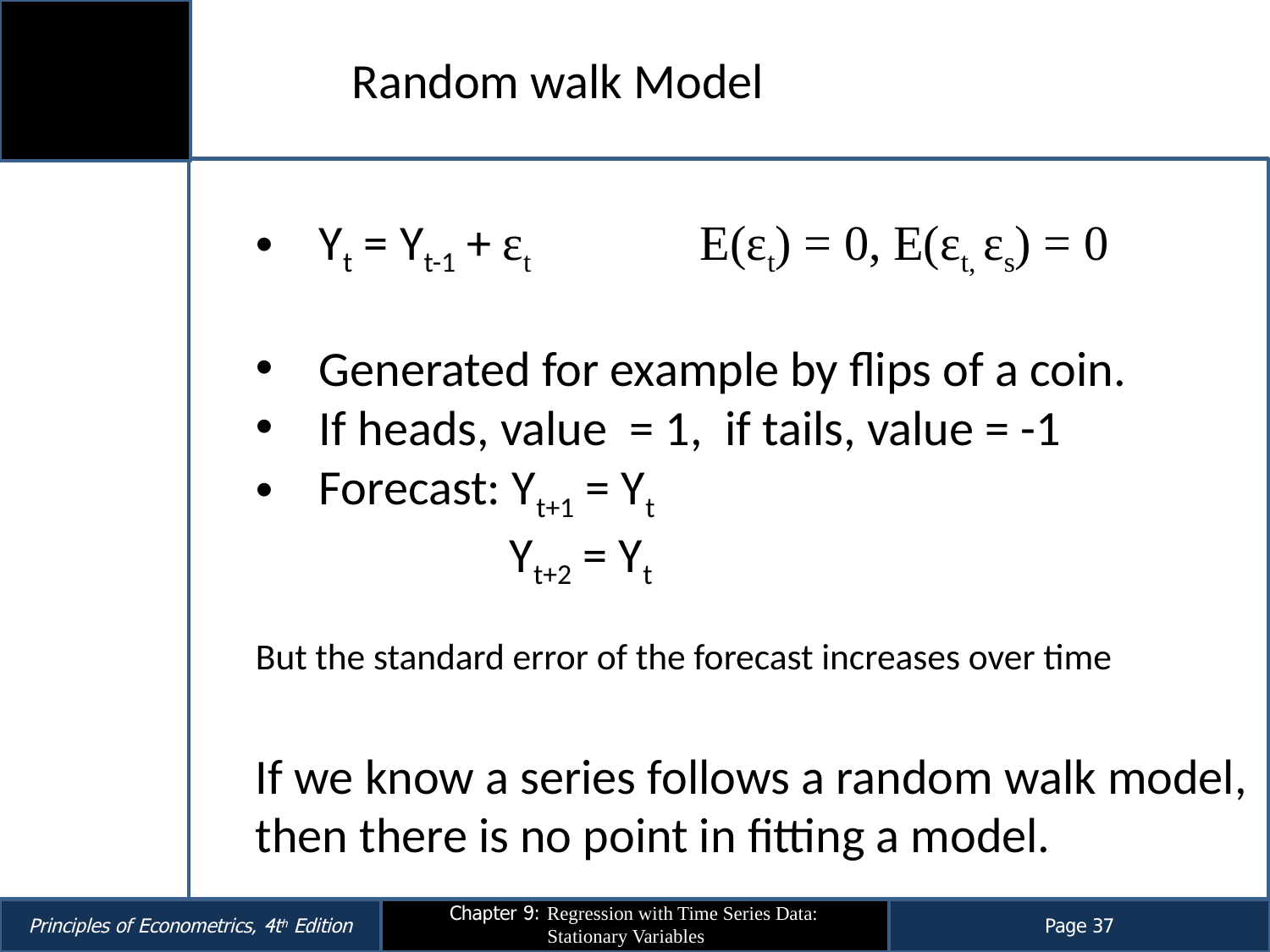

Random walk Model
Yt = Yt-1 + εt		E(εt) = 0, E(εt, εs) = 0

Generated for example by flips of a coin.
If heads, value  = 1,  if tails, value = -1
Forecast: Yt+1 = Yt
Yt+2 = Yt
But the standard error of the forecast increases over time

If we know a series follows a random walk model,
then there is no point in fitting a model.